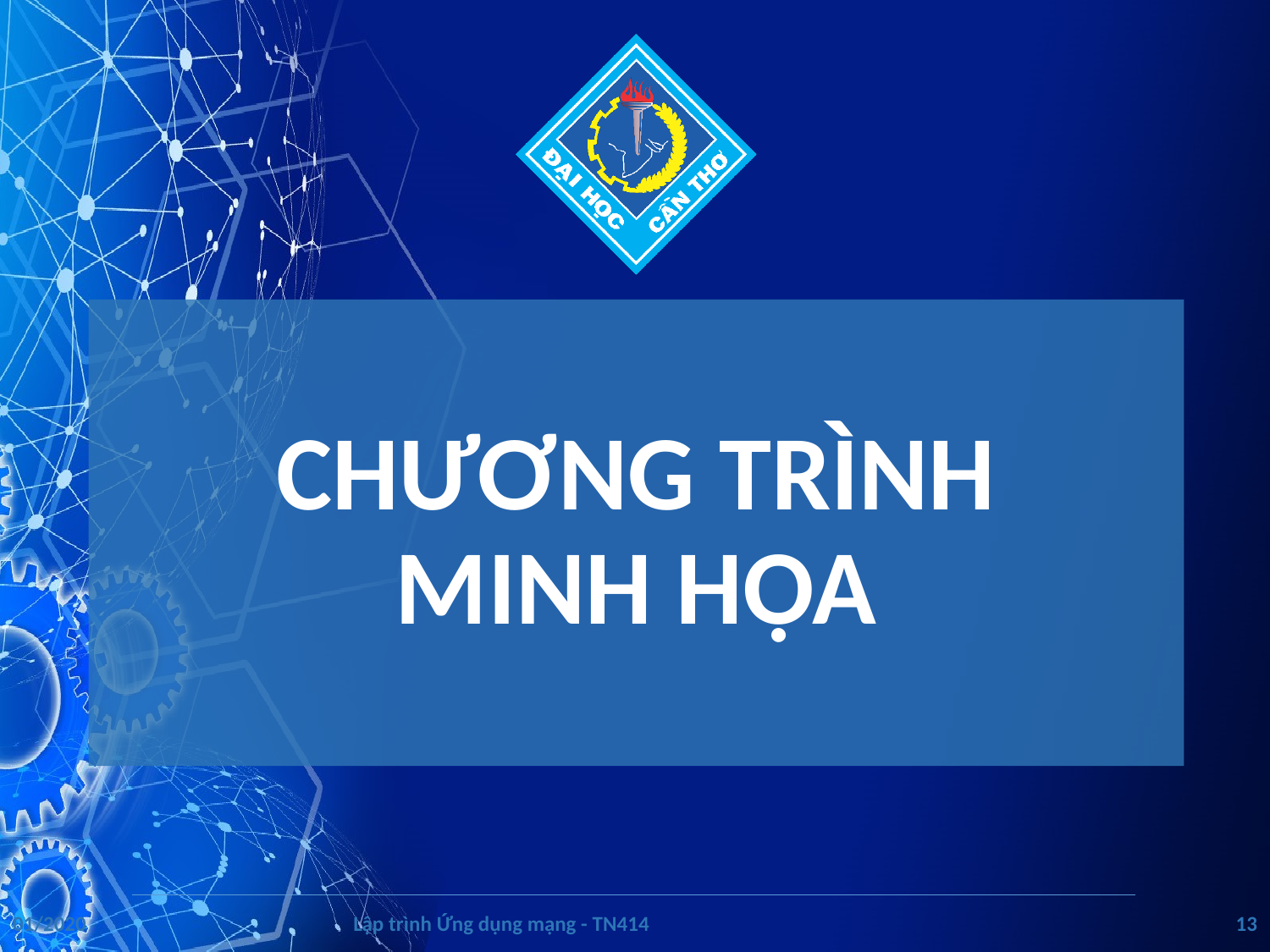

# CHƯƠNG TRÌNH MINH HỌA

01/2020
Lập trình Ứng dụng mạng - TN414
13